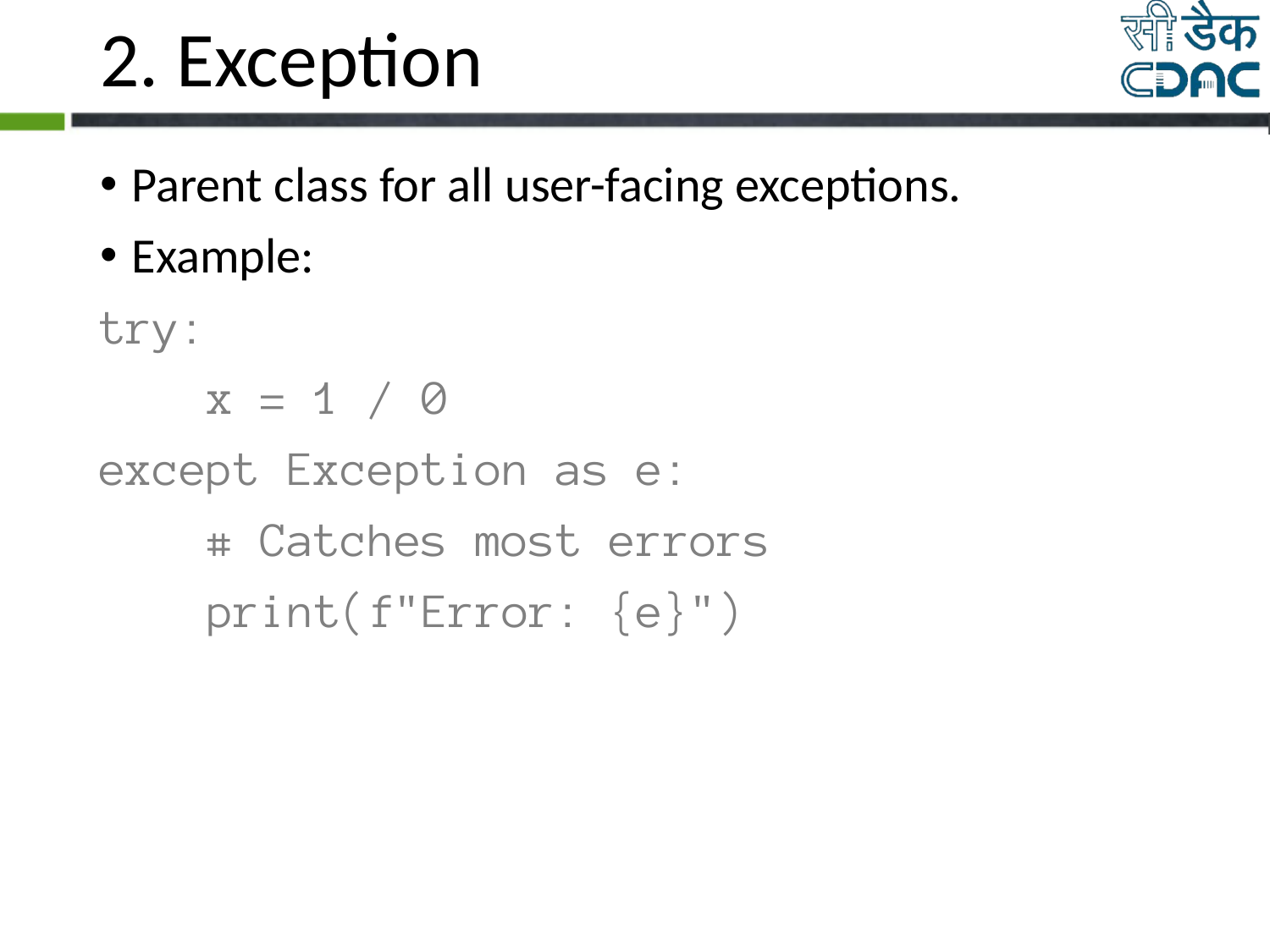

# 2. Exception
Parent class for all user-facing exceptions.
Example:
try:
    x = 1 / 0
except Exception as e:
    # Catches most errors
    print(f"Error: {e}")